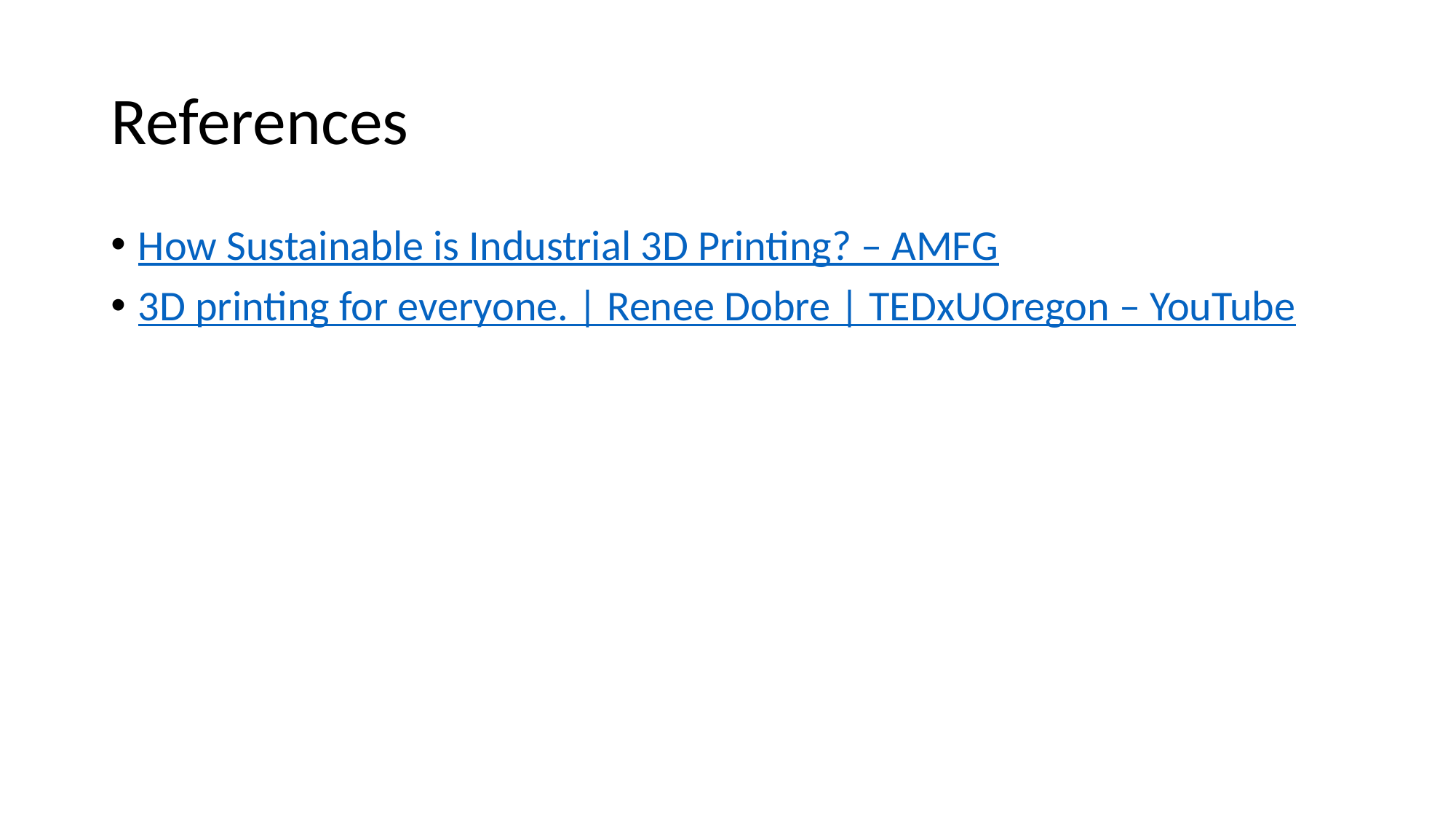

# References
How Sustainable is Industrial 3D Printing? – AMFG
3D printing for everyone. | Renee Dobre | TEDxUOregon – YouTube